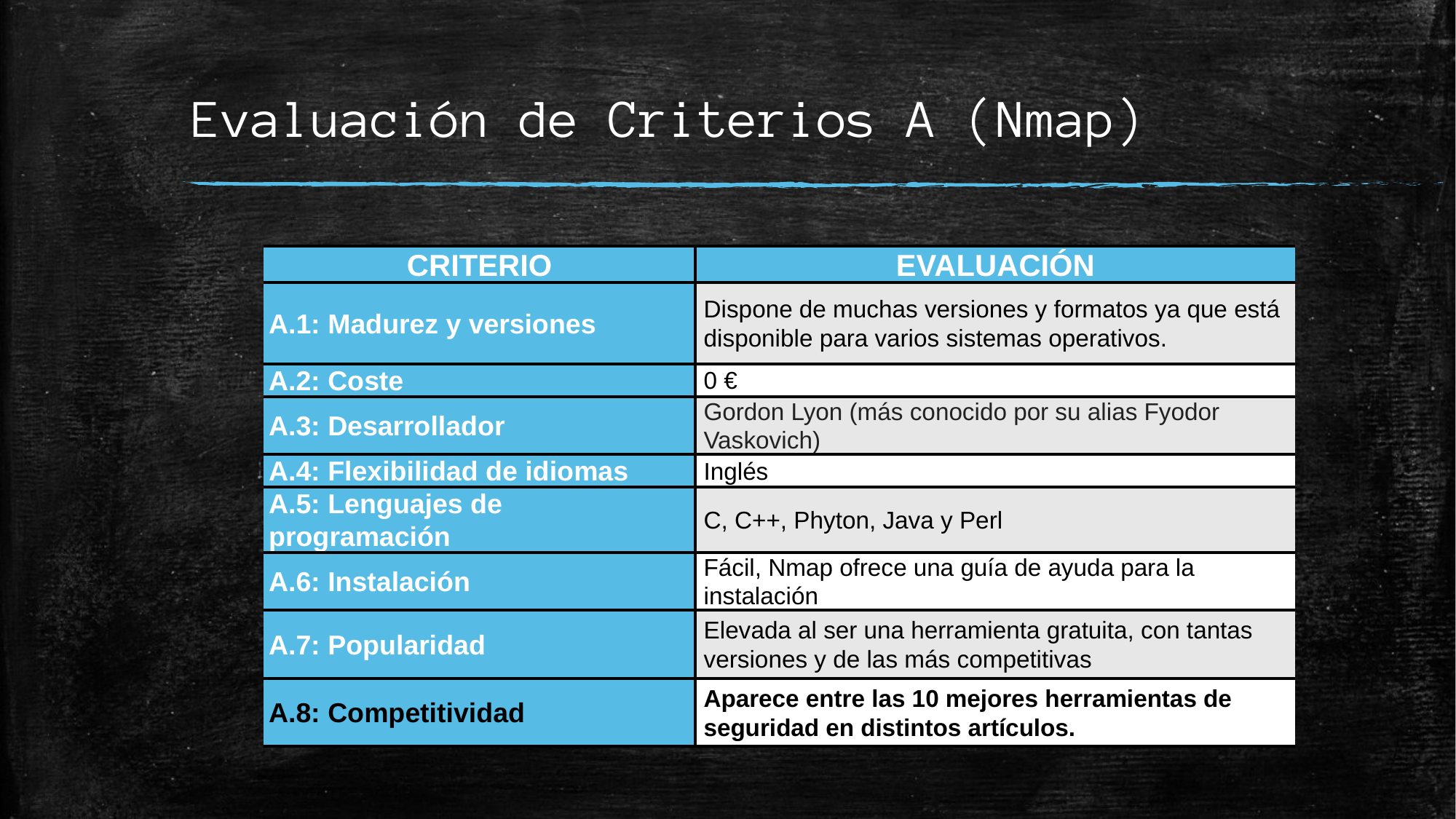

# Evaluación de Criterios A (Nmap)
| CRITERIO | EVALUACIÓN |
| --- | --- |
| A.1: Madurez y versiones | Dispone de muchas versiones y formatos ya que está disponible para varios sistemas operativos. |
| A.2: Coste | 0 € |
| A.3: Desarrollador | Gordon Lyon (más conocido por su alias Fyodor Vaskovich) |
| A.4: Flexibilidad de idiomas | Inglés |
| A.5: Lenguajes de programación | C, C++, Phyton, Java y Perl |
| A.6: Instalación | Fácil, Nmap ofrece una guía de ayuda para la instalación |
| A.7: Popularidad | Elevada al ser una herramienta gratuita, con tantas versiones y de las más competitivas |
| A.8: Competitividad | Aparece entre las 10 mejores herramientas de seguridad en distintos artículos. |